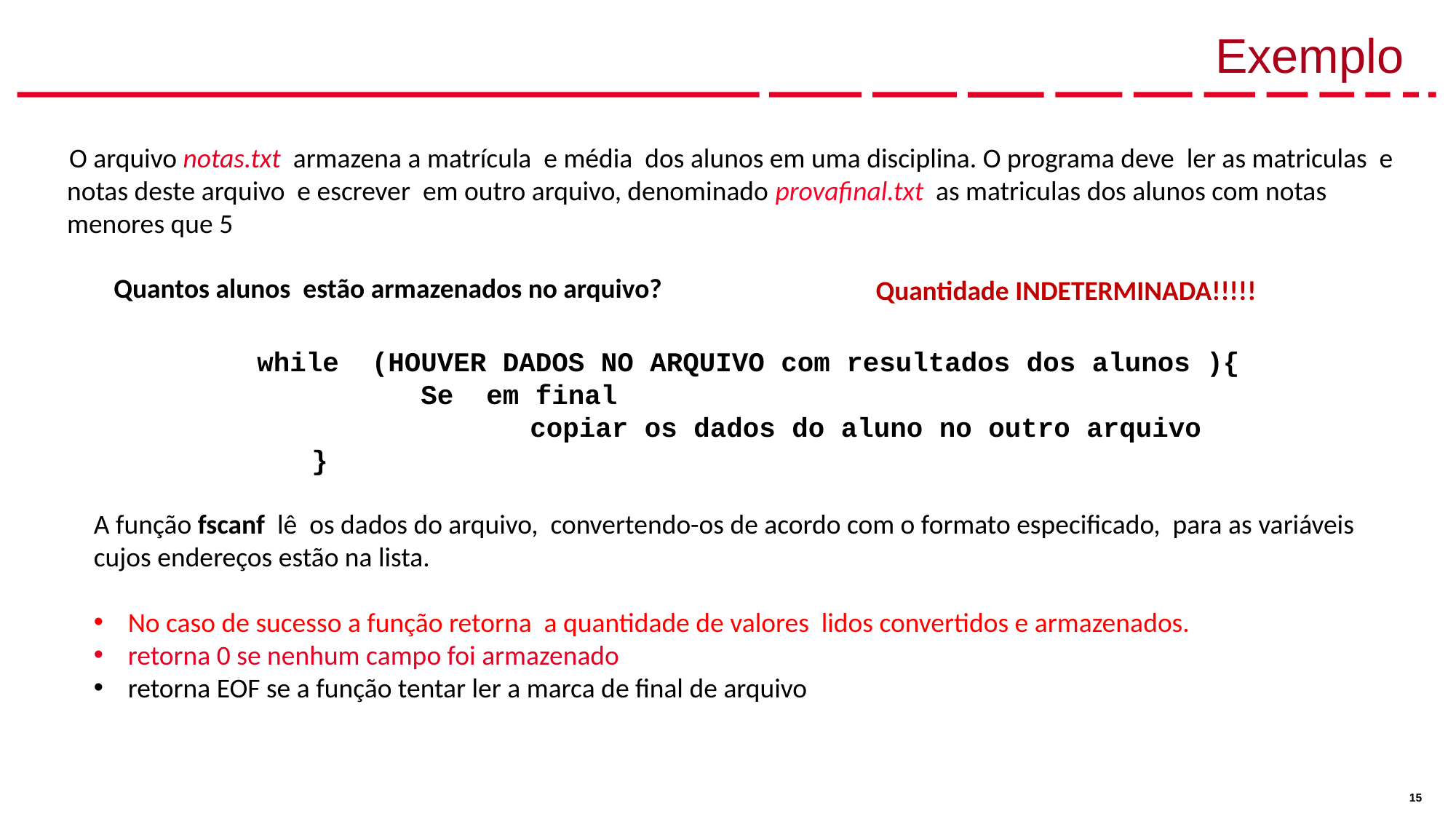

Exemplo
O arquivo notas.txt  armazena a matrícula  e média  dos alunos em uma disciplina. O programa deve  ler as matriculas  e notas deste arquivo  e escrever  em outro arquivo, denominado provafinal.txt  as matriculas dos alunos com notas menores que 5

Quantos alunos  estão armazenados no arquivo?
Quantidade INDETERMINADA!!!!!
while  (HOUVER DADOS NO ARQUIVO com resultados dos alunos ){
	Se  em final
		copiar os dados do aluno no outro arquivo
}
A função fscanf  lê  os dados do arquivo,  convertendo-os de acordo com o formato especificado,  para as variáveis cujos endereços estão na lista.

No caso de sucesso a função retorna  a quantidade de valores  lidos convertidos e armazenados.
retorna 0 se nenhum campo foi armazenado
retorna EOF se a função tentar ler a marca de final de arquivo